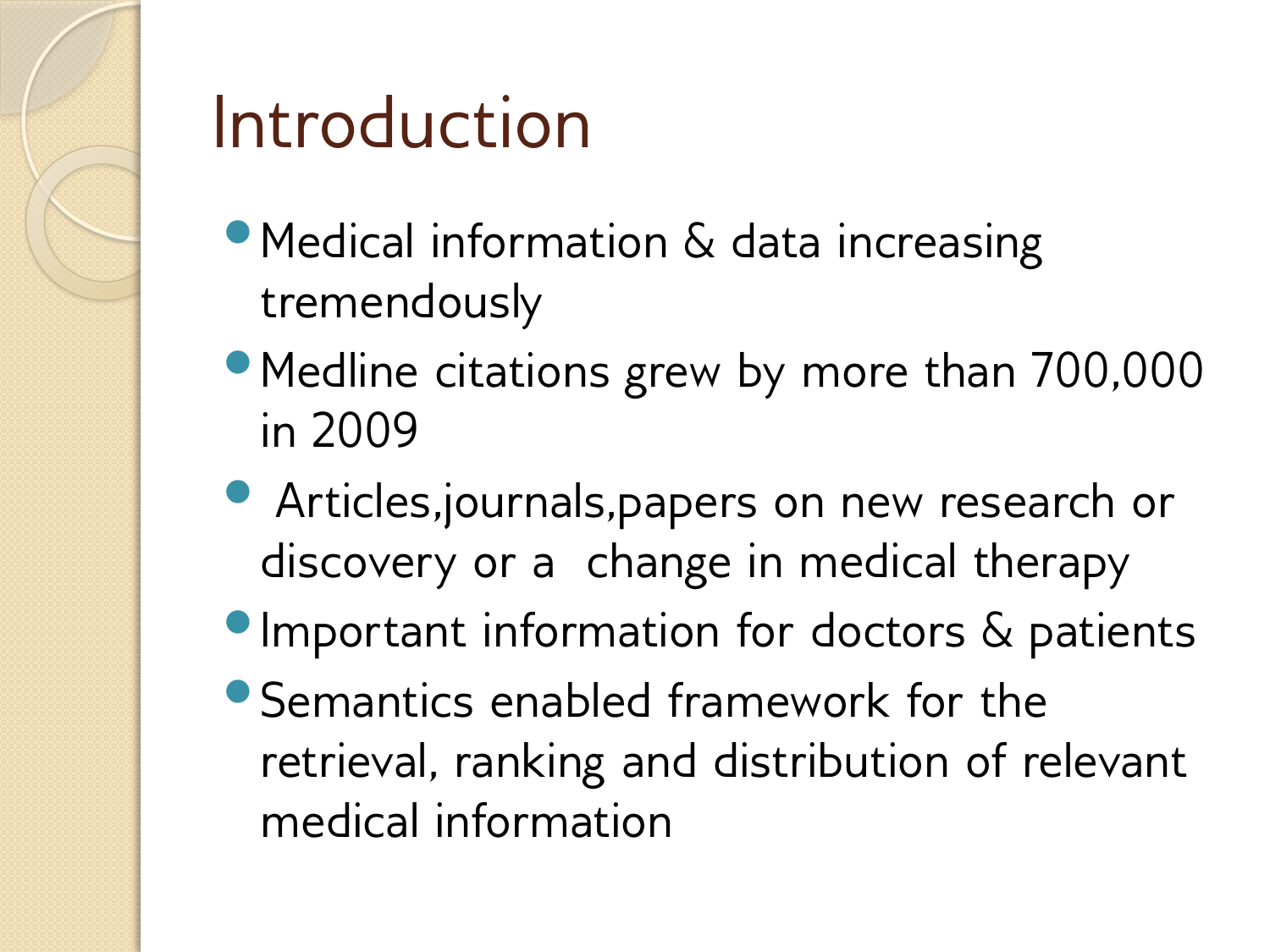

# Introduction
Medical information & data increasing tremendously
Medline citations grew by more than 700,000 in 2009
 Articles,journals,papers on new research or discovery or a  change in medical therapy
Important information for doctors & patients
Semantics enabled framework for the retrieval, ranking and distribution of relevant medical information